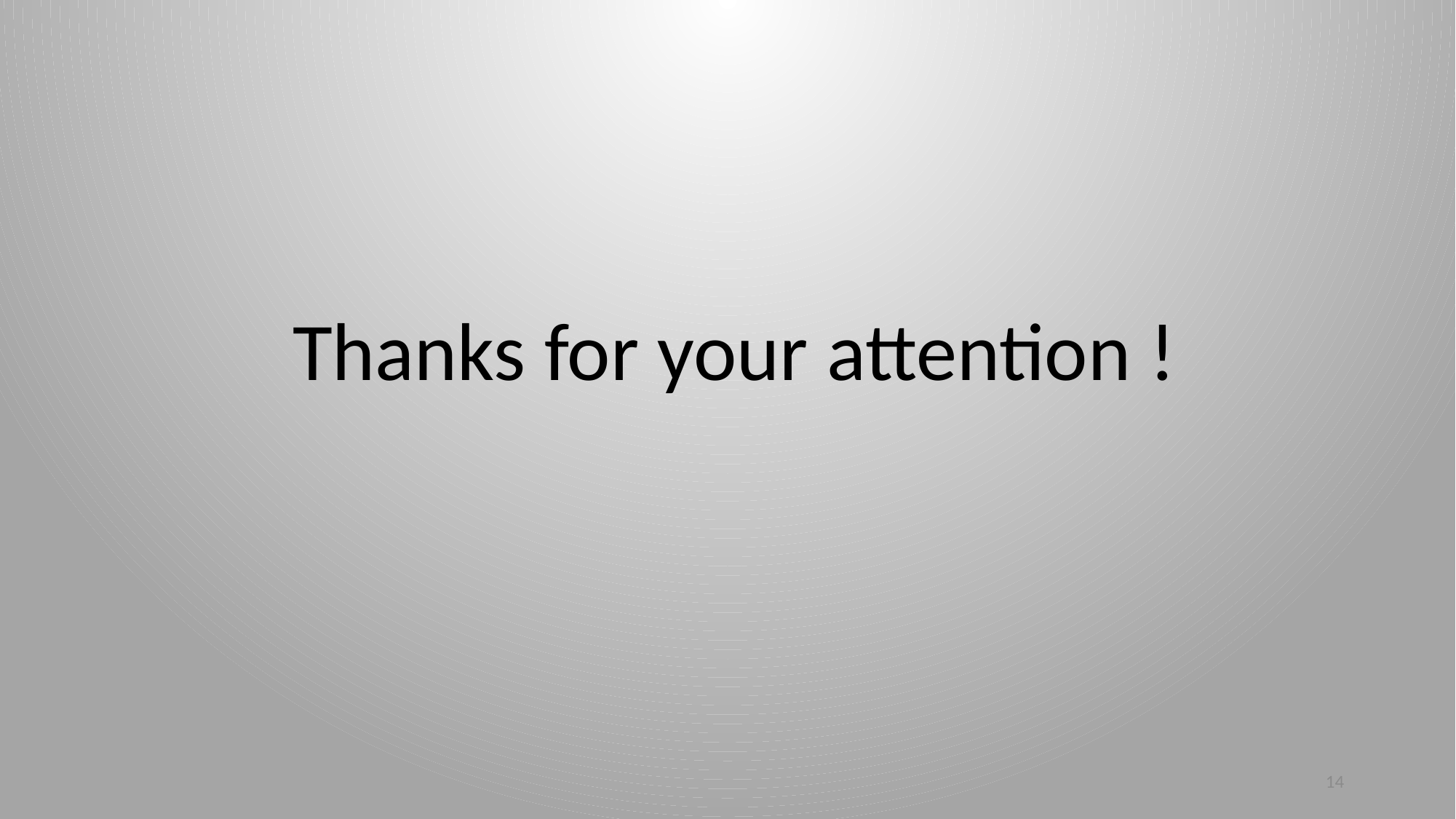

# Thanks for your attention !
14